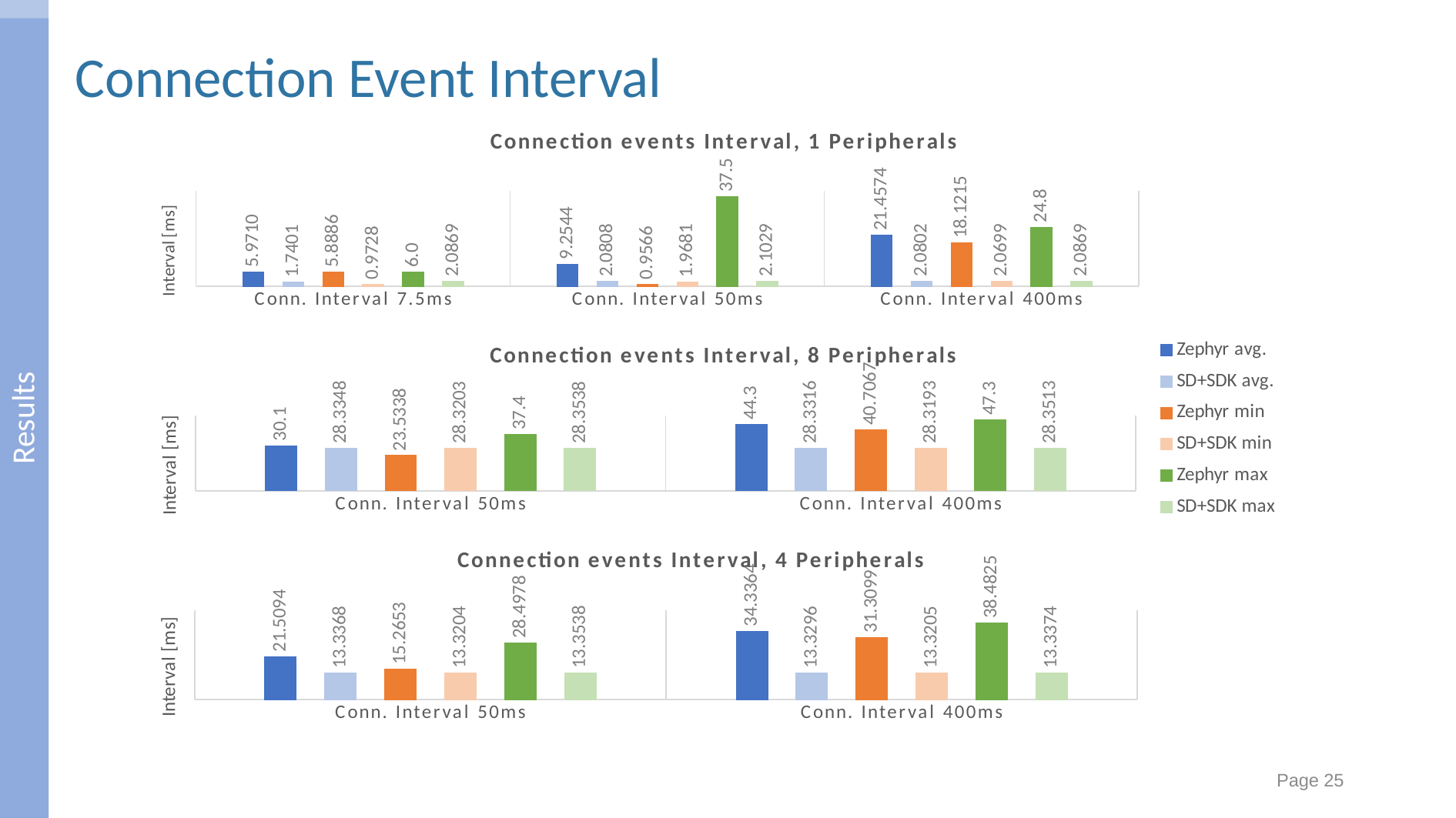

Conclusion
Results
Connection Event Interval

### Chart: Connection events Interval, 1 Peripherals

| Category | Zephyr avg. | SD+SDK avg. | Zephyr min | SD+SDK min | Zephyr max | SD+SDK max |
|---|---|---|---|---|---|---|
| Conn. Interval 7.5ms | 5.97095 | 1.7401 | 5.88856 | 0.9728 | 6.04581 | 2.0869 |
| Conn. Interval 50ms | 9.25435 | 2.08082 | 0.95656 | 1.96813 | 37.51025 | 2.10288 |
| Conn. Interval 400ms | 21.45744 | 2.08022 | 18.1215 | 2.06987 | 24.76181 | 2.08687 |

### Chart: Connection events Interval, 8 Peripherals

| Category | Zephyr avg. | SD+SDK avg. | Zephyr min | SD+SDK min | Zephyr max | SD+SDK max |
|---|---|---|---|---|---|---|
| Conn. Interval 50ms | 30.10903 | 28.33475 | 23.53375 | 28.32025 | 37.39519 | 28.35375 |
| Conn. Interval 400ms | 44.30267 | 28.33164 | 40.70669 | 28.31925 | 47.29875 | 28.35125 |

### Chart: Connection events Interval, 4 Peripherals

| Category | Zephyr avg. | SD+SDK avg. | Zephyr min | SD+SDK min | Zephyr max | SD+SDK max |
|---|---|---|---|---|---|---|
| Conn. Interval 50ms | 21.5094 | 13.3368 | 15.26531 | 13.32044 | 28.49775 | 13.35375 |
| Conn. Interval 400ms | 34.33637 | 13.32961 | 31.30994 | 13.3205 | 38.4825 | 13.33744 |
Page 25